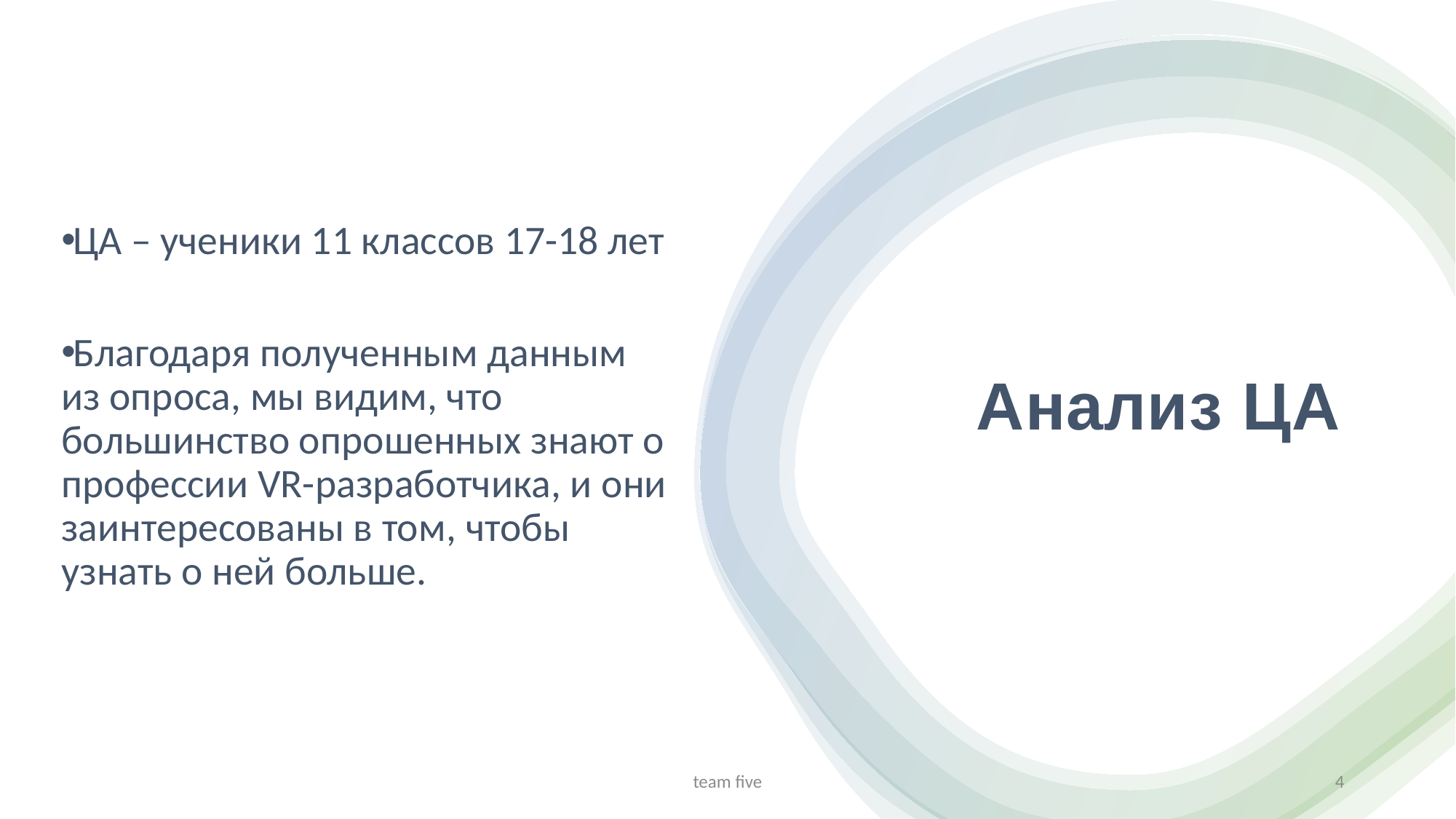

ЦА – ученики 11 классов 17-18 лет

Благодаря полученным данным из опроса, мы видим, что большинство опрошенных знают о профессии VR-разработчика, и они заинтересованы в том, чтобы узнать о ней больше.

Анализ ЦА
team five
4